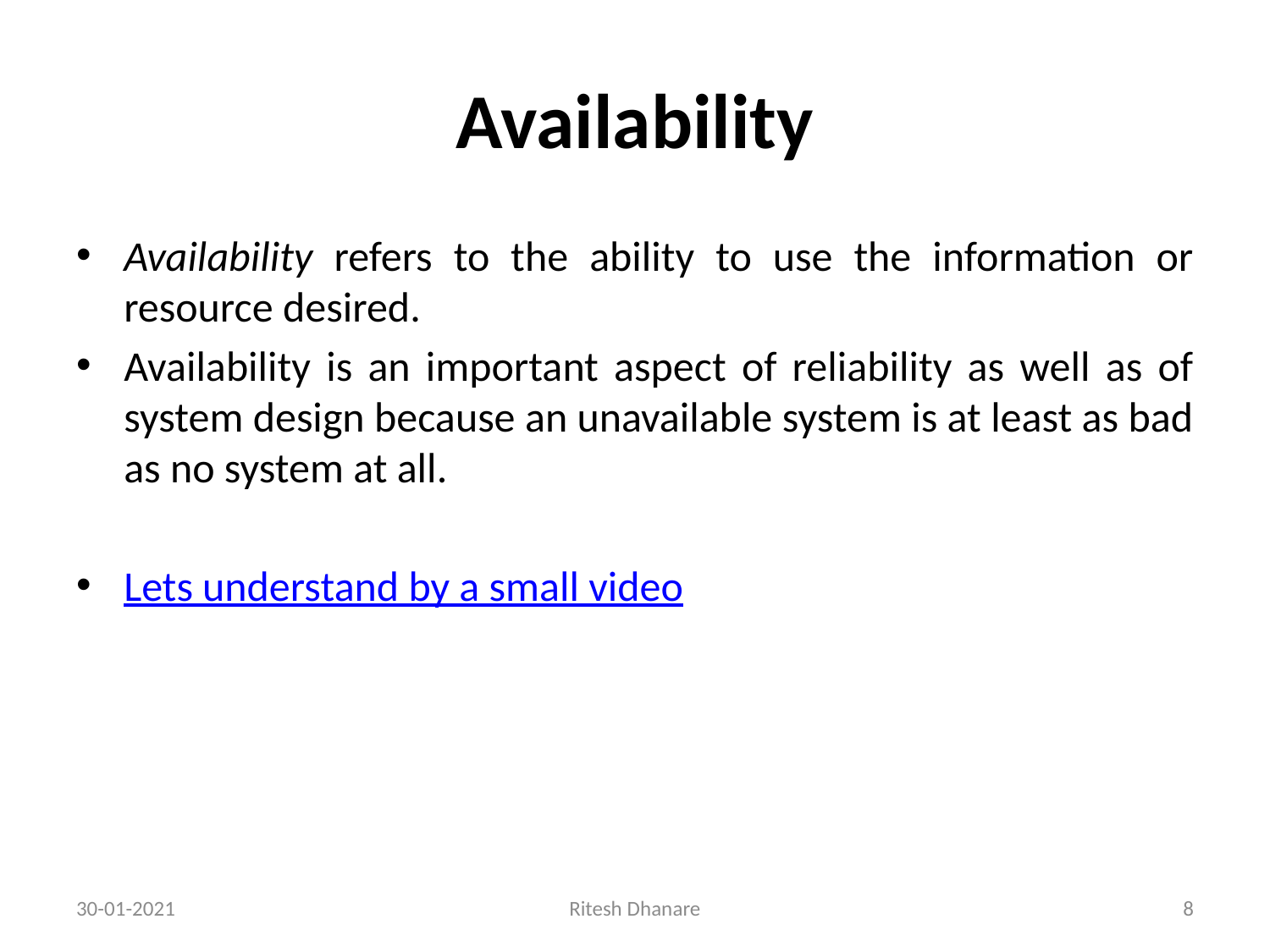

# Availability
Availability refers to the ability to use the information or resource desired.
Availability is an important aspect of reliability as well as of system design because an unavailable system is at least as bad as no system at all.

Lets understand by a small video
30-01-2021
Ritesh Dhanare
8